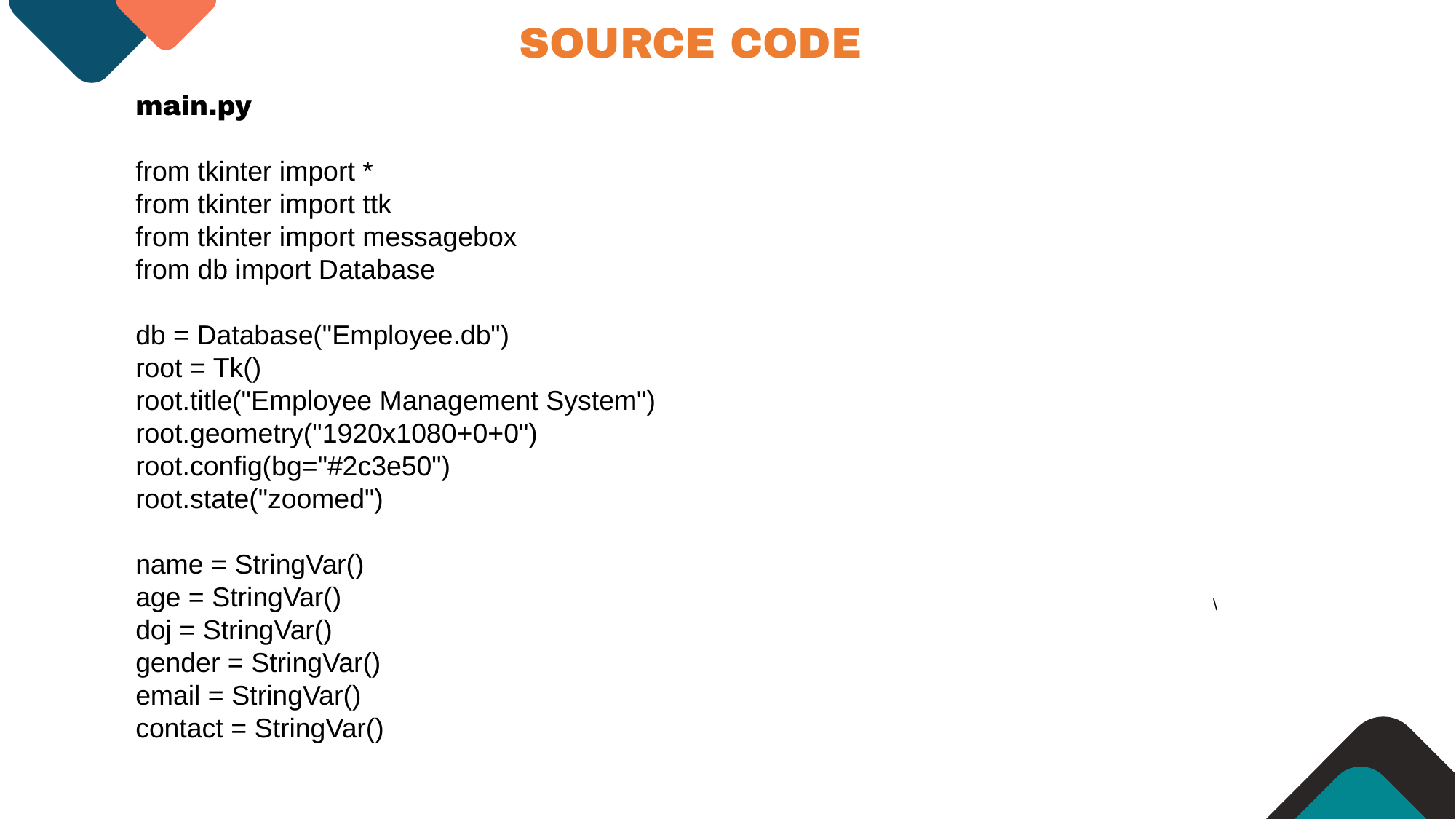

SOURCE CODE
main.py

from tkinter import *
from tkinter import ttk
from tkinter import messagebox
from db import Database

db = Database("Employee.db")
root = Tk()
root.title("Employee Management System")
root.geometry("1920x1080+0+0")
root.config(bg="#2c3e50")
root.state("zoomed")

name = StringVar()
age = StringVar()
doj = StringVar()
gender = StringVar()
email = StringVar()
contact = StringVar()

\